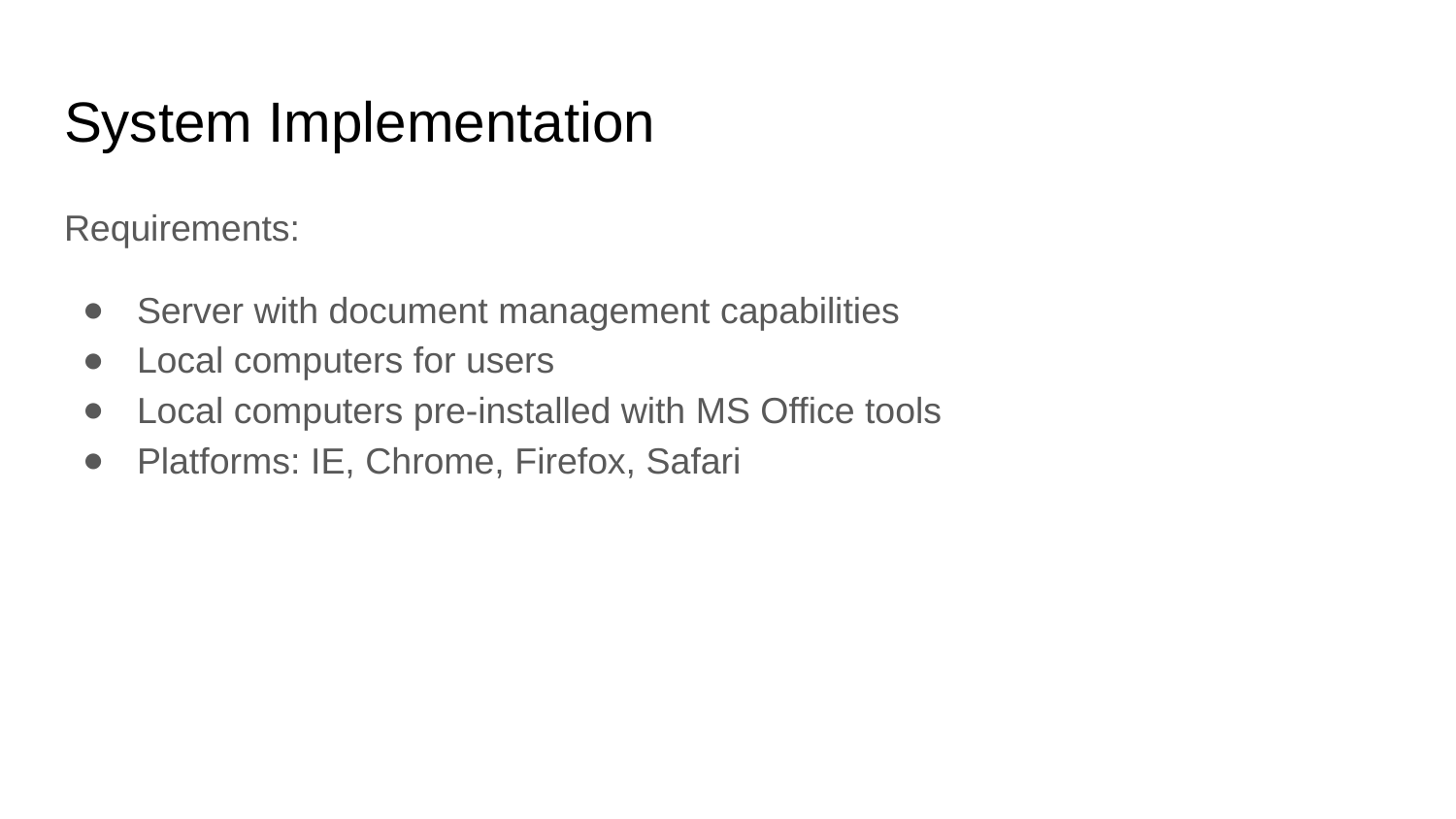

# System Implementation
Requirements:
Server with document management capabilities
Local computers for users
Local computers pre-installed with MS Office tools
Platforms: IE, Chrome, Firefox, Safari